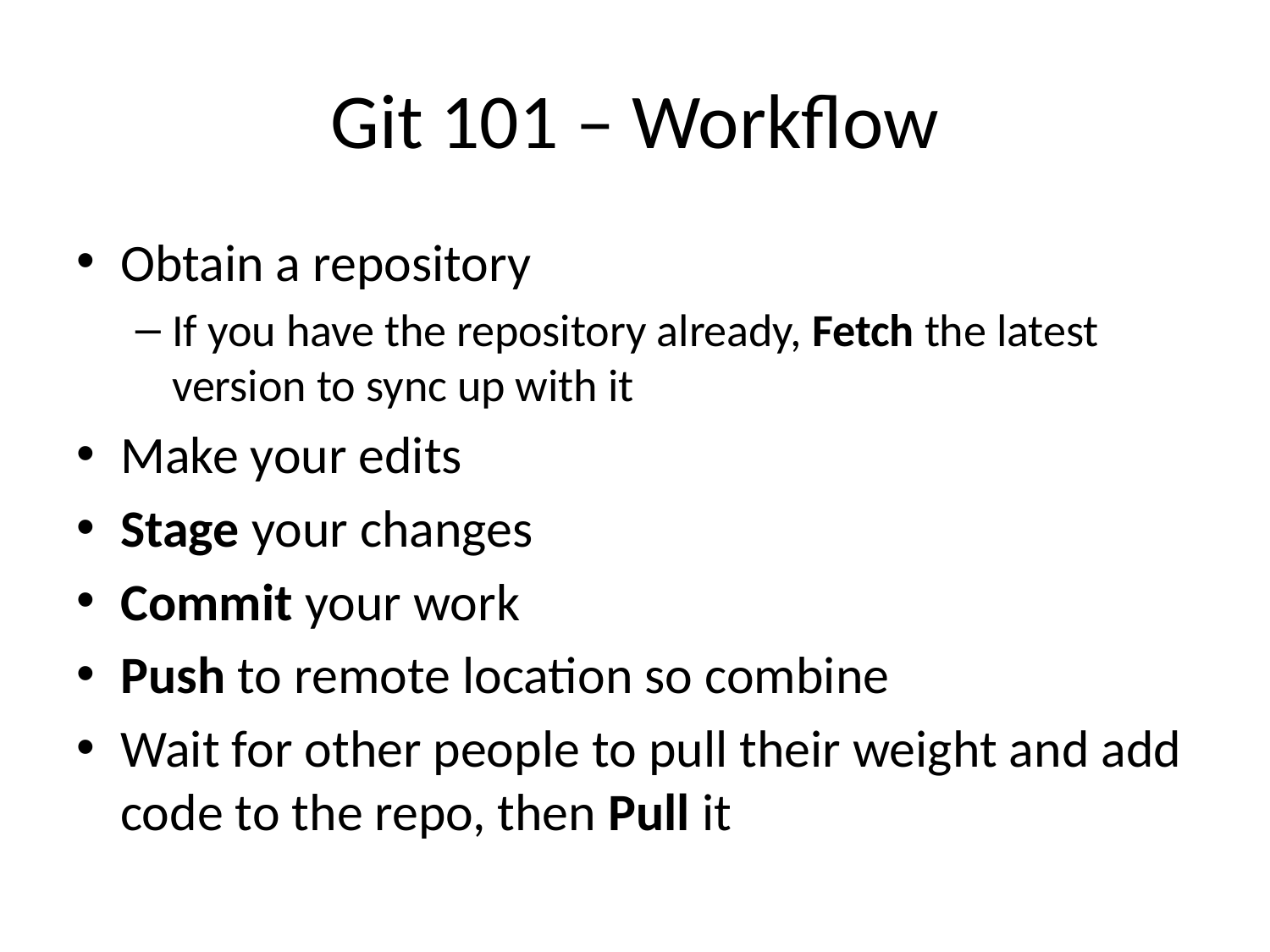

# Git 101 – Workflow
Obtain a repository
If you have the repository already, Fetch the latest version to sync up with it
Make your edits
Stage your changes
Commit your work
Push to remote location so combine
Wait for other people to pull their weight and add code to the repo, then Pull it